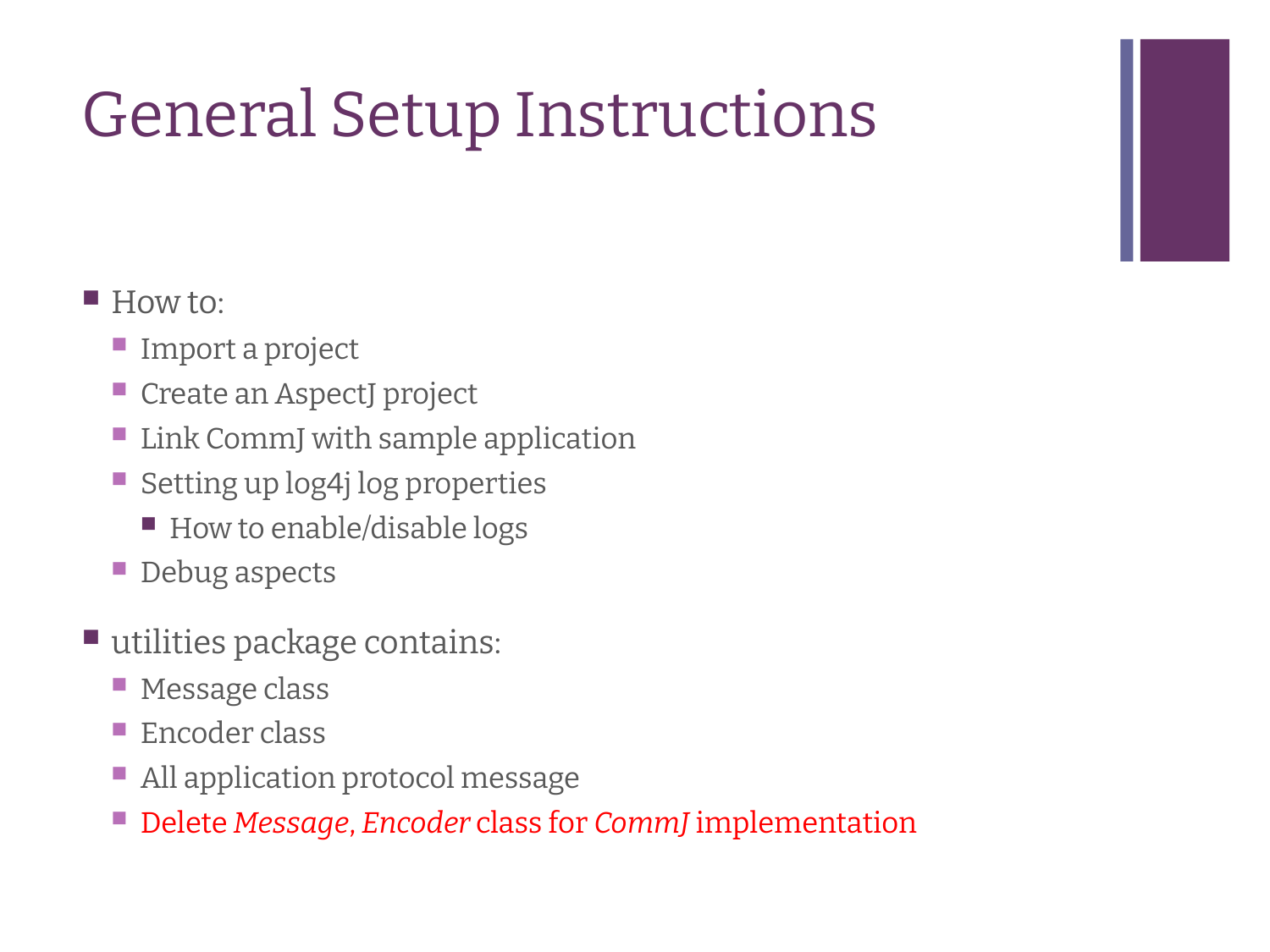

# General Setup Instructions
How to:
Import a project
Create an AspectJ project
Link CommJ with sample application
Setting up log4j log properties
How to enable/disable logs
Debug aspects
utilities package contains:
Message class
Encoder class
All application protocol message
Delete Message, Encoder class for CommJ implementation